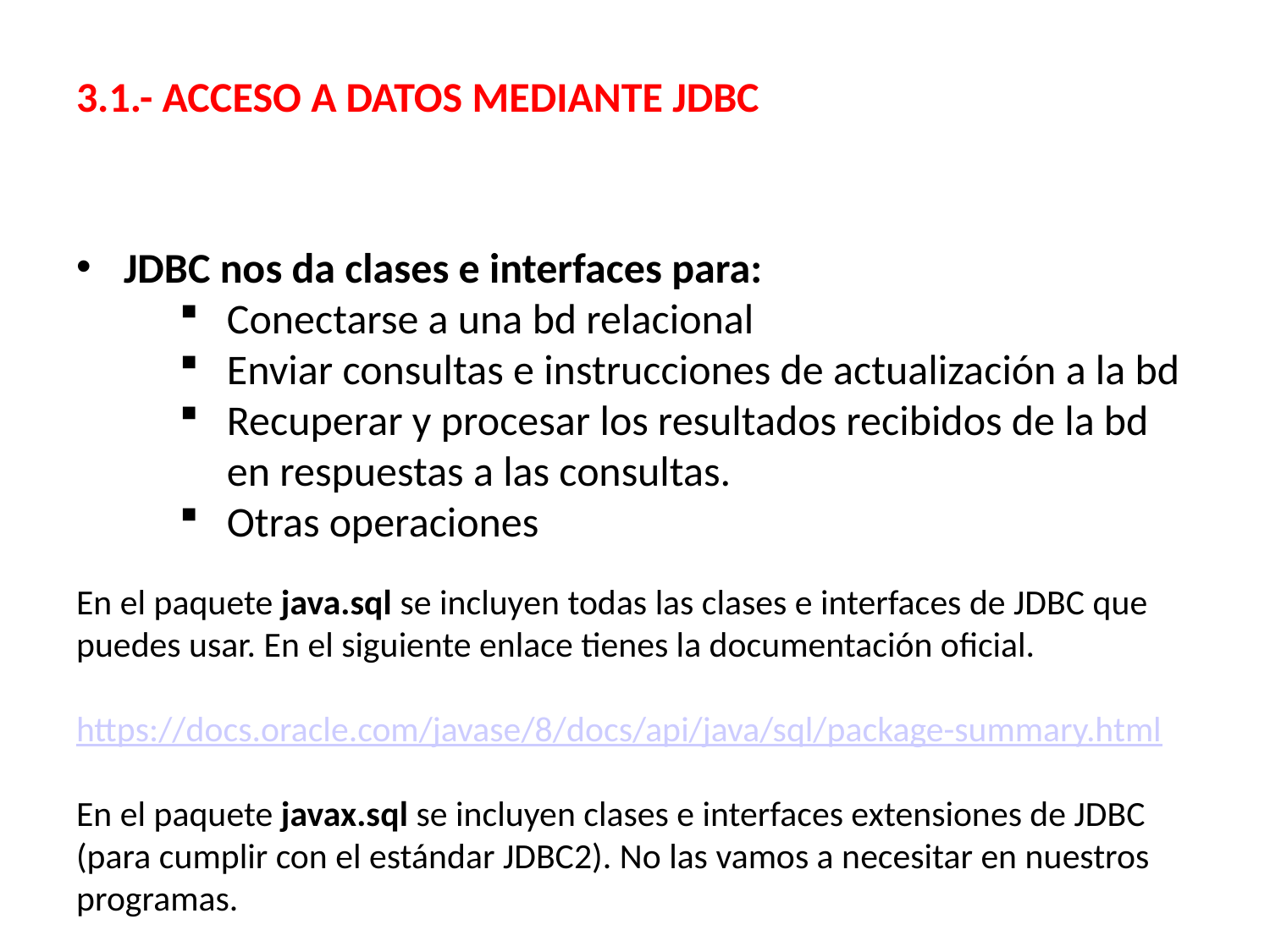

3.1.- ACCESO A DATOS MEDIANTE JDBC
JDBC nos da clases e interfaces para:
Conectarse a una bd relacional
Enviar consultas e instrucciones de actualización a la bd
Recuperar y procesar los resultados recibidos de la bd en respuestas a las consultas.
Otras operaciones

En el paquete java.sql se incluyen todas las clases e interfaces de JDBC que puedes usar. En el siguiente enlace tienes la documentación oficial.

https://docs.oracle.com/javase/8/docs/api/java/sql/package-summary.html

En el paquete javax.sql se incluyen clases e interfaces extensiones de JDBC (para cumplir con el estándar JDBC2). No las vamos a necesitar en nuestros programas.